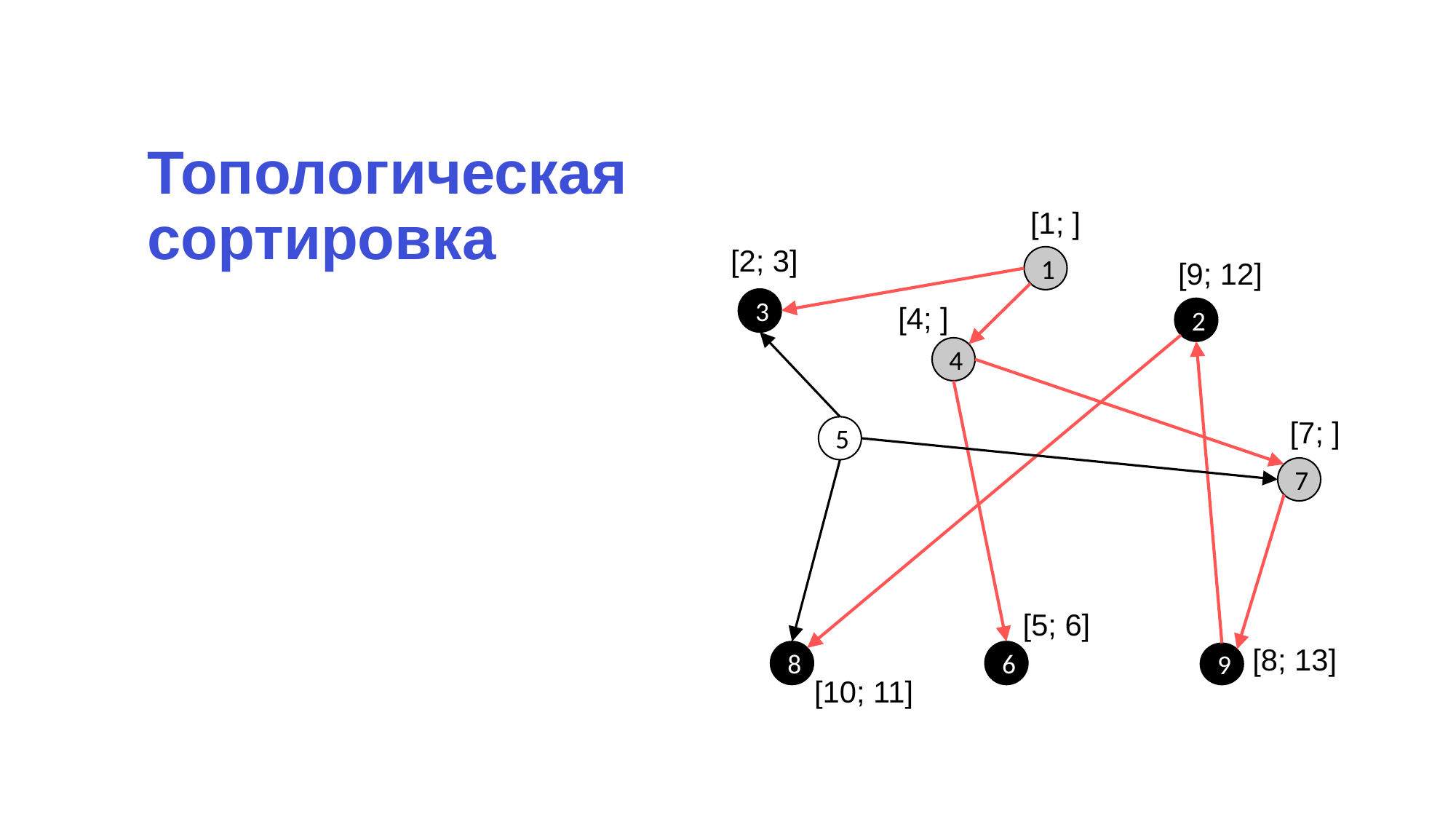

Топологическая сортировка
[1; ]
[2; 3]
1
[9; 12]
3
[4; ]
2
4
[7; ]
5
7
[5; 6]
[8; 13]
8
6
9
[10; 11]